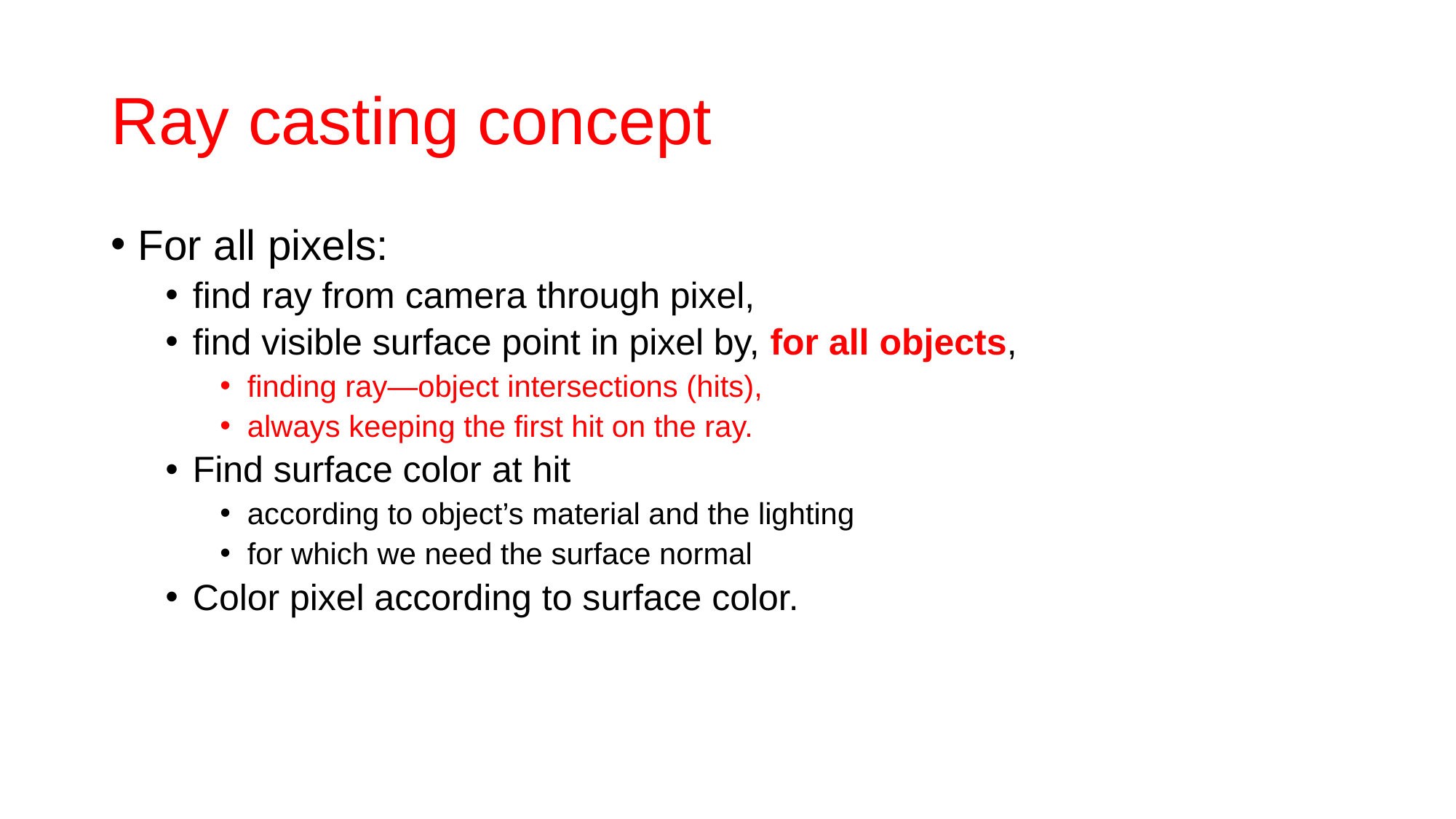

# Ray casting concept
For all pixels:
find ray from camera through pixel,
find visible surface point in pixel by, for all objects,
finding ray—object intersections (hits),
always keeping the first hit on the ray.
Find surface color at hit
according to object’s material and the lighting
for which we need the surface normal
Color pixel according to surface color.